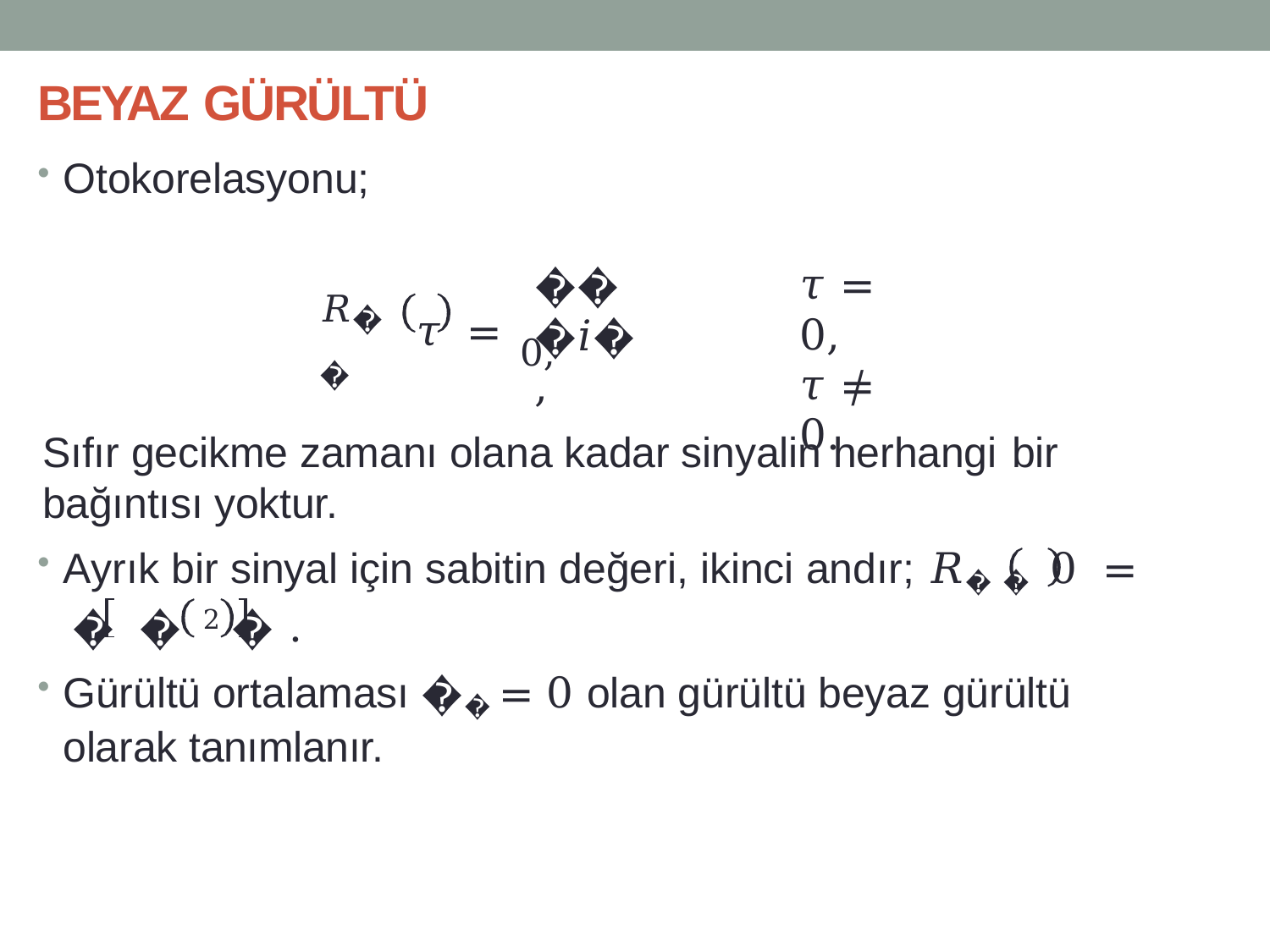

# BEYAZ GÜRÜLTÜ
Otokorelasyonu;
���𝑖�,
𝜏 =  0,
𝜏 ≠  0.
𝜏	=	0,
𝑅��

Sıfır gecikme zamanı olana kadar sinyalin herhangi bir
bağıntısı yoktur.
Ayrık bir sinyal için sabitin değeri, ikinci andır; 𝑅��	0	=
�  �2	�	.
Gürültü ortalaması �� = 0 olan gürültü beyaz gürültü  olarak tanımlanır.